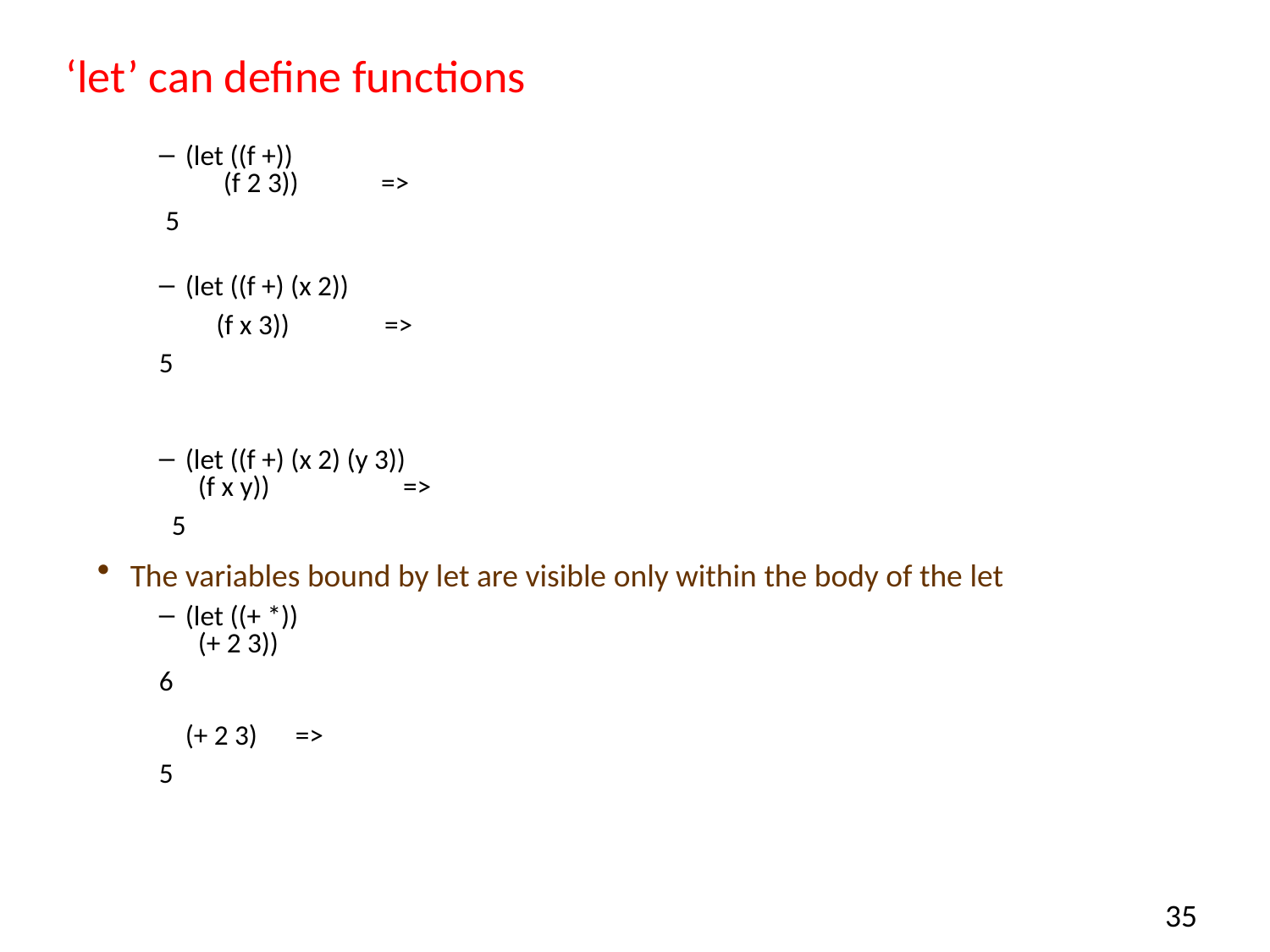

# ‘let’ can define functions
(let ((f +))
      (f 2 3))             =>
 5
(let ((f +) (x 2))
         (f x 3))               =>
5

(let ((f +) (x 2) (y 3))
  (f x y))                     =>
  5
The variables bound by let are visible only within the body of the let
(let ((+ *))
  (+ 2 3))
6
(+ 2 3)      =>
5
35